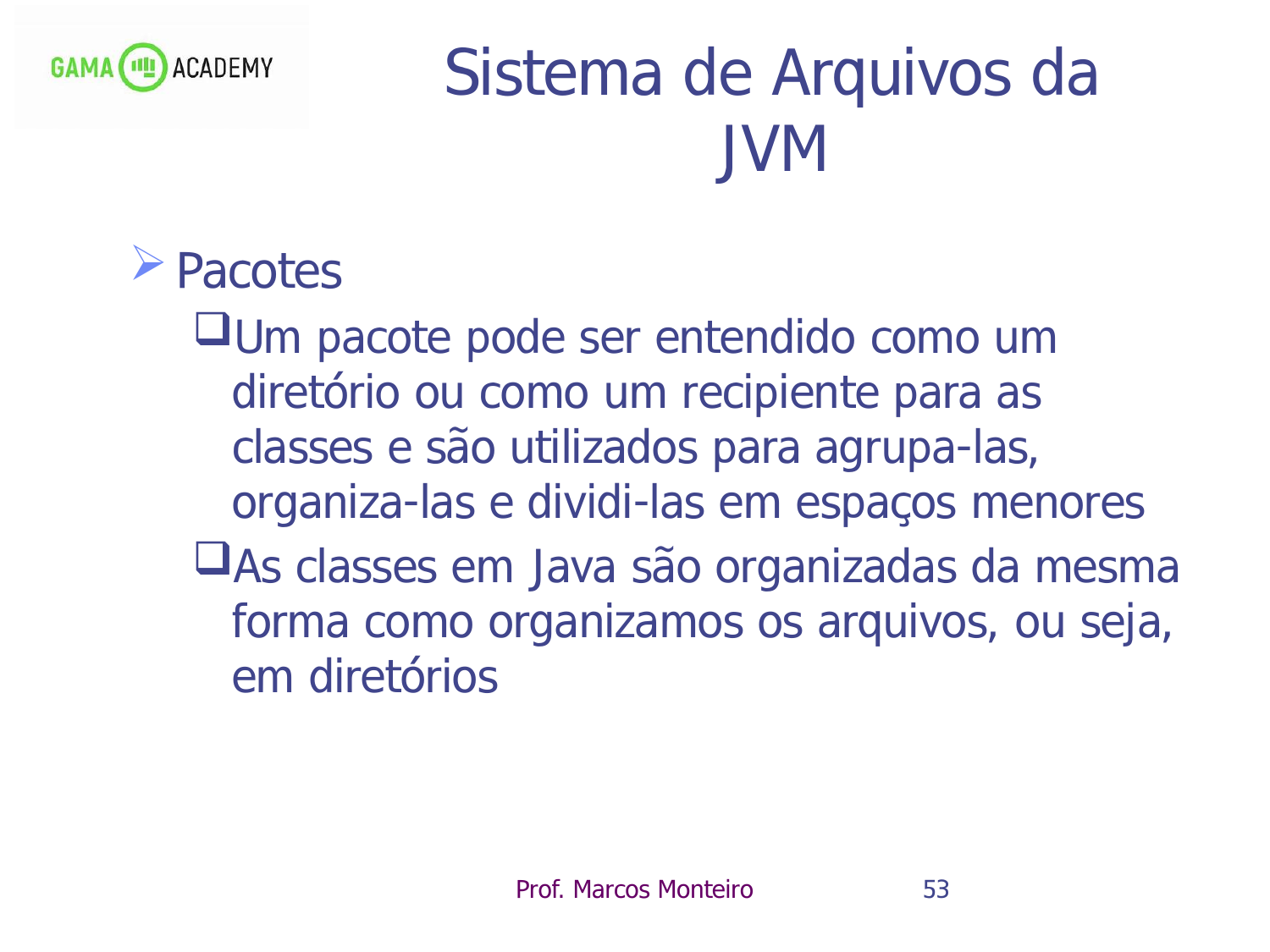

53
# Sistema de Arquivos da JVM
Pacotes
Um pacote pode ser entendido como um diretório ou como um recipiente para as classes e são utilizados para agrupa-las, organiza-las e dividi-las em espaços menores
As classes em Java são organizadas da mesma forma como organizamos os arquivos, ou seja, em diretórios
Prof. Marcos Monteiro